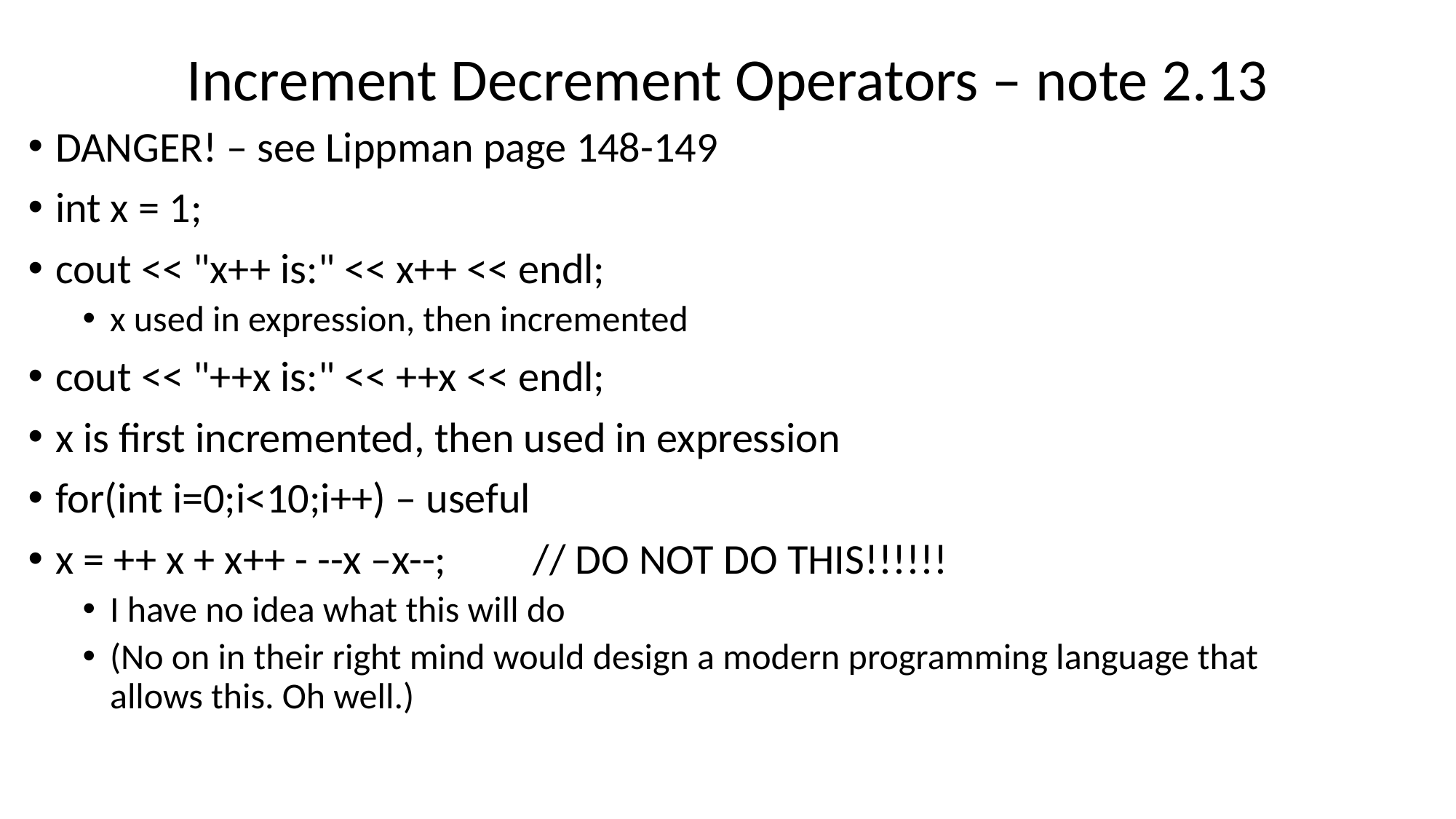

# Increment Decrement Operators – note 2.13
DANGER! – see Lippman page 148-149
int x = 1;
cout << "x++ is:" << x++ << endl;
x used in expression, then incremented
cout << "++x is:" << ++x << endl;
x is first incremented, then used in expression
for(int i=0;i<10;i++) – useful
x = ++ x + x++ - --x –x--;         // DO NOT DO THIS!!!!!!
I have no idea what this will do
(No on in their right mind would design a modern programming language that allows this. Oh well.)